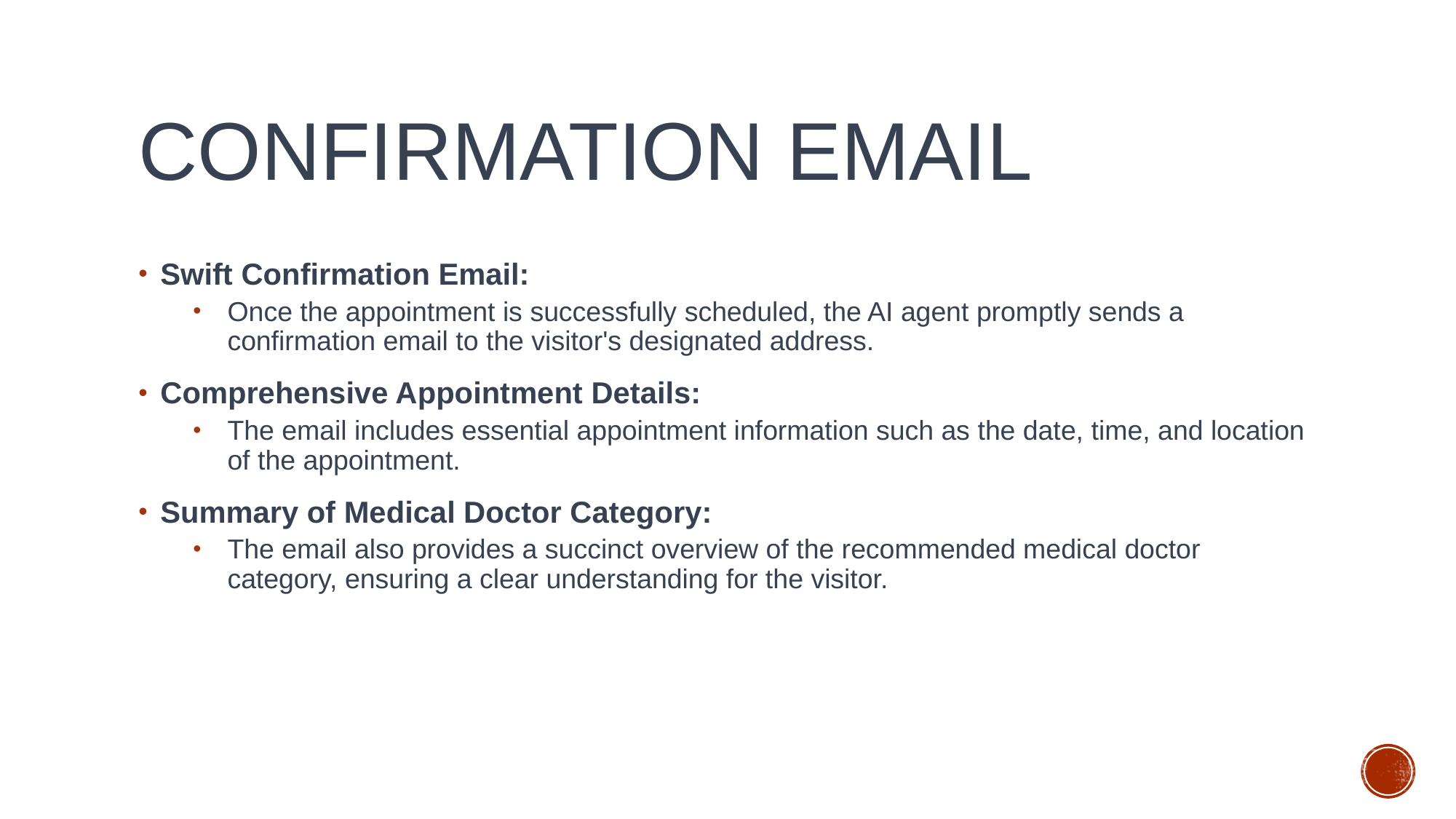

# Confirmation Email
Swift Confirmation Email:
Once the appointment is successfully scheduled, the AI agent promptly sends a confirmation email to the visitor's designated address.
Comprehensive Appointment Details:
The email includes essential appointment information such as the date, time, and location of the appointment.
Summary of Medical Doctor Category:
The email also provides a succinct overview of the recommended medical doctor category, ensuring a clear understanding for the visitor.